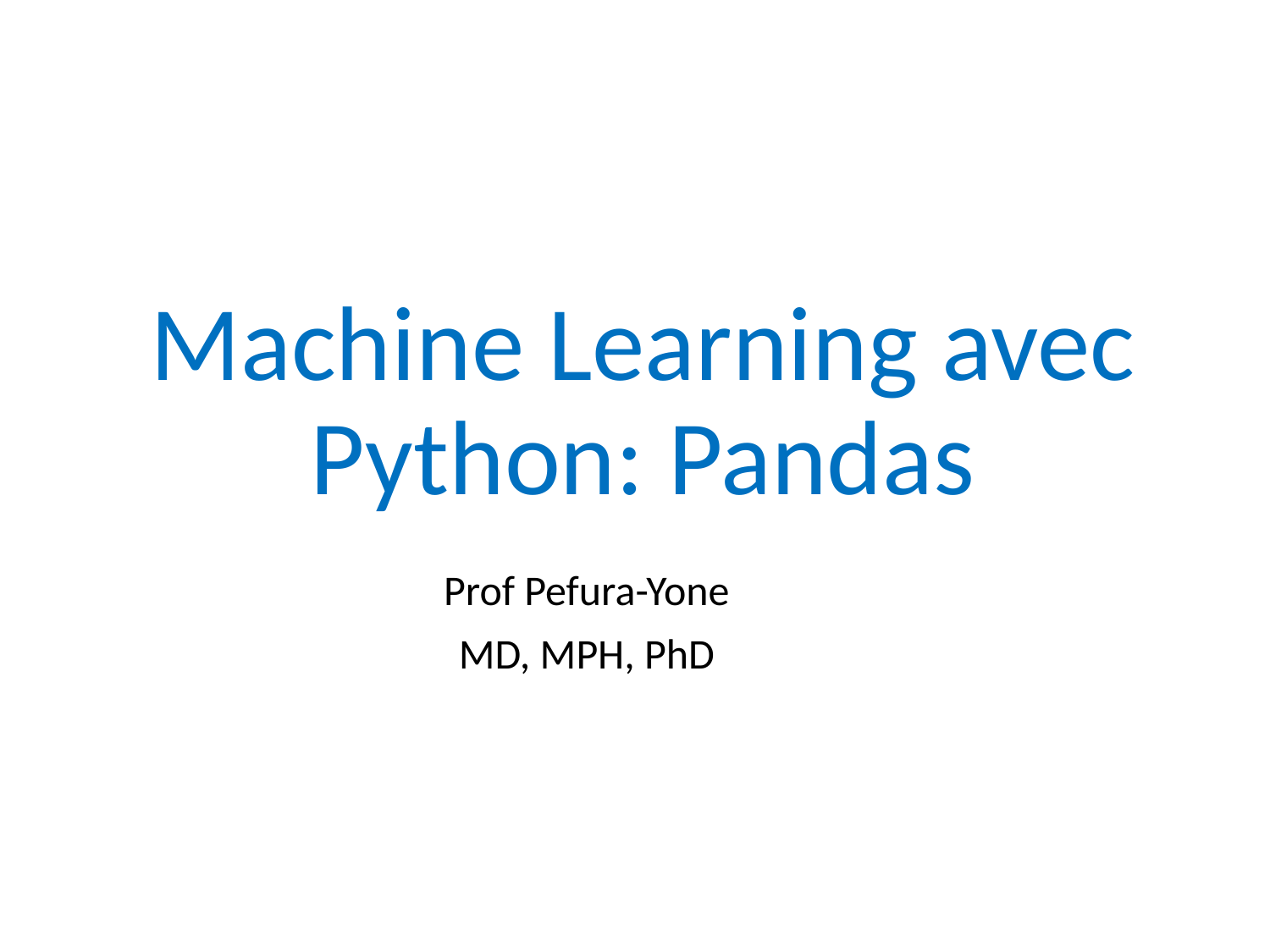

# Machine Learning avec Python: Pandas
Prof Pefura-Yone
MD, MPH, PhD